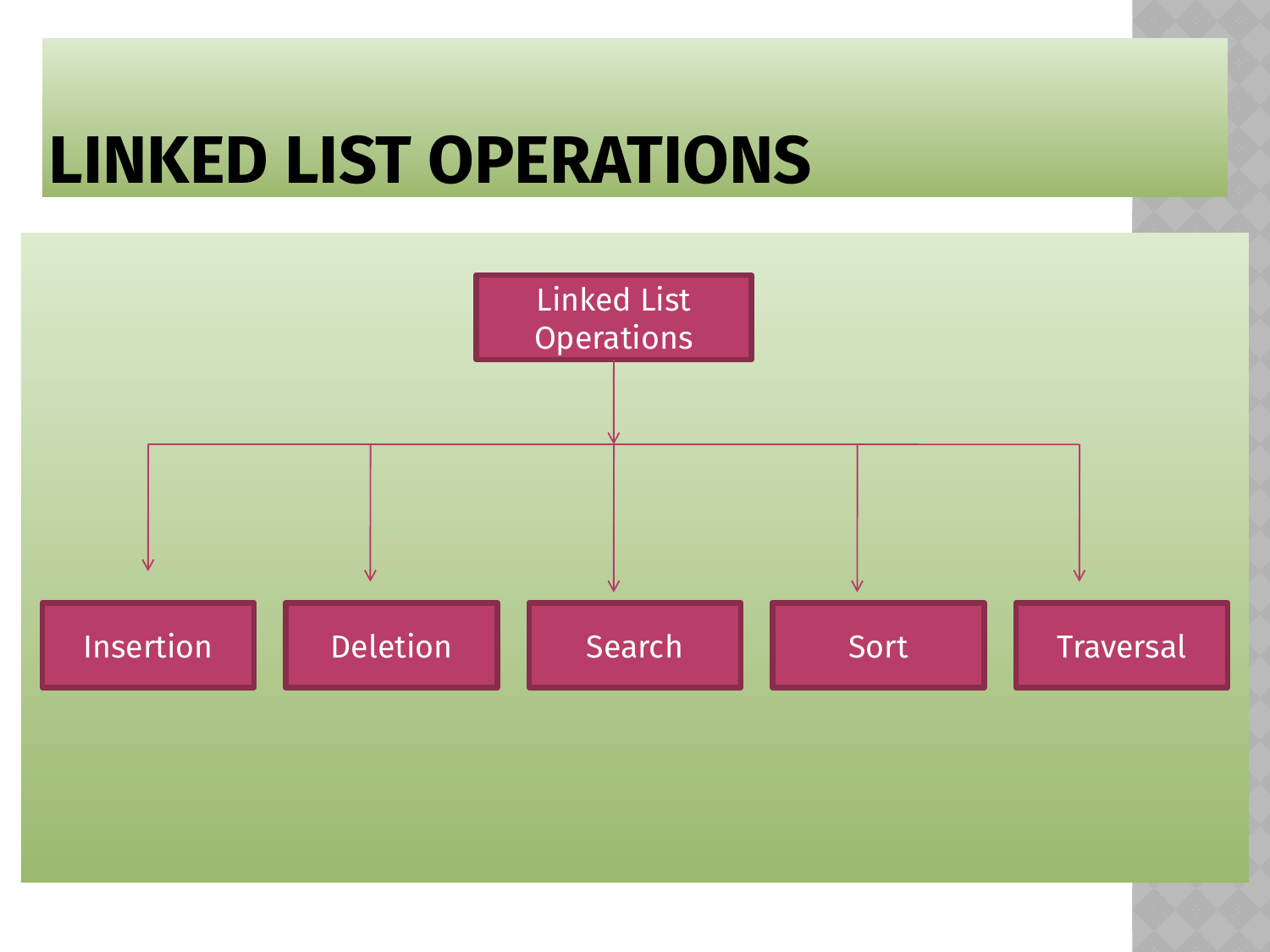

# Linked List Operations

Linked List Operations
Insertion
Deletion
Search
Sort
Traversal